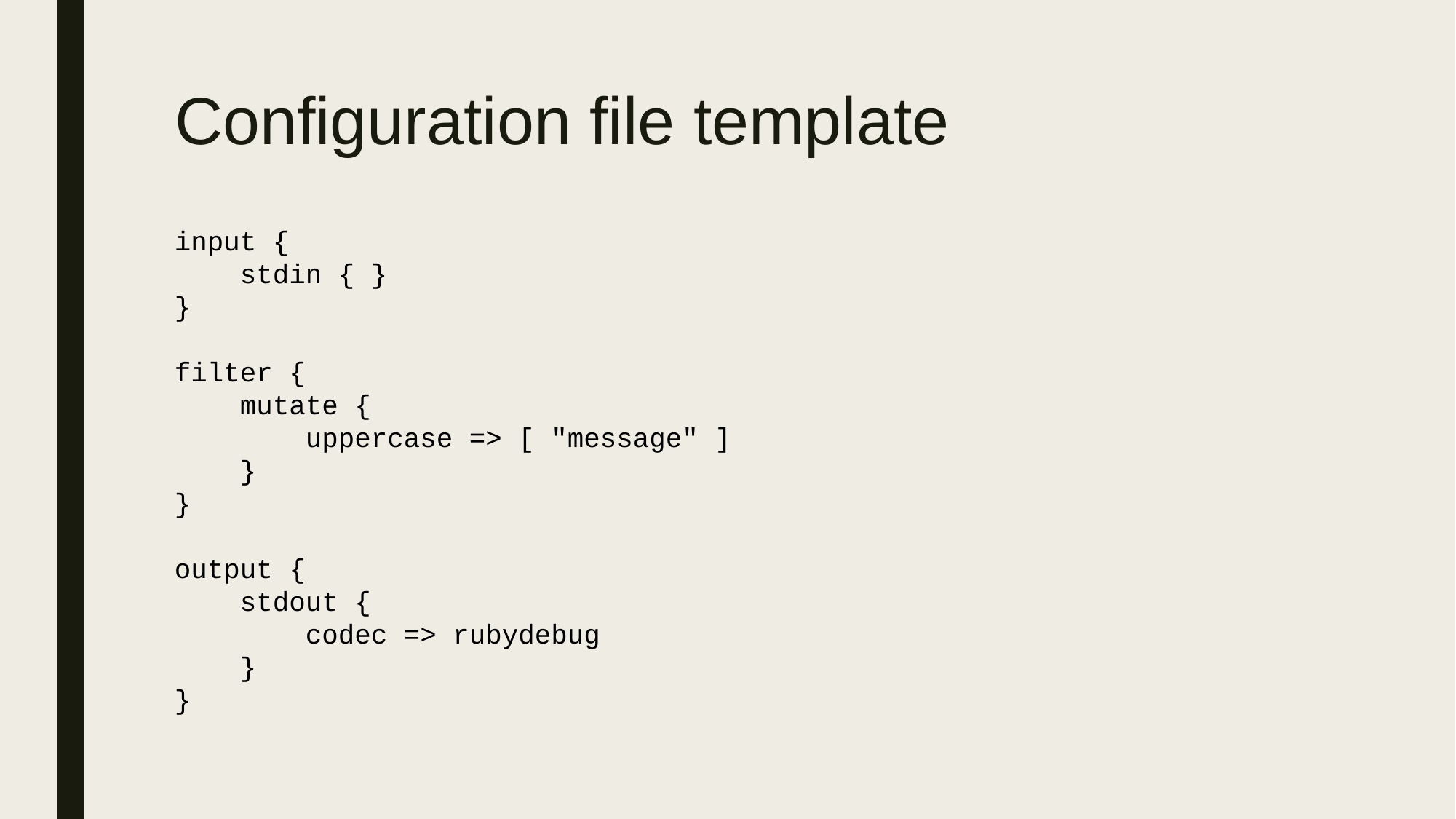

# Configuration file template
input {
    stdin { }
}

filter {
    mutate {
        uppercase => [ "message" ]
    }
}

output {
    stdout {
        codec => rubydebug
    }
}